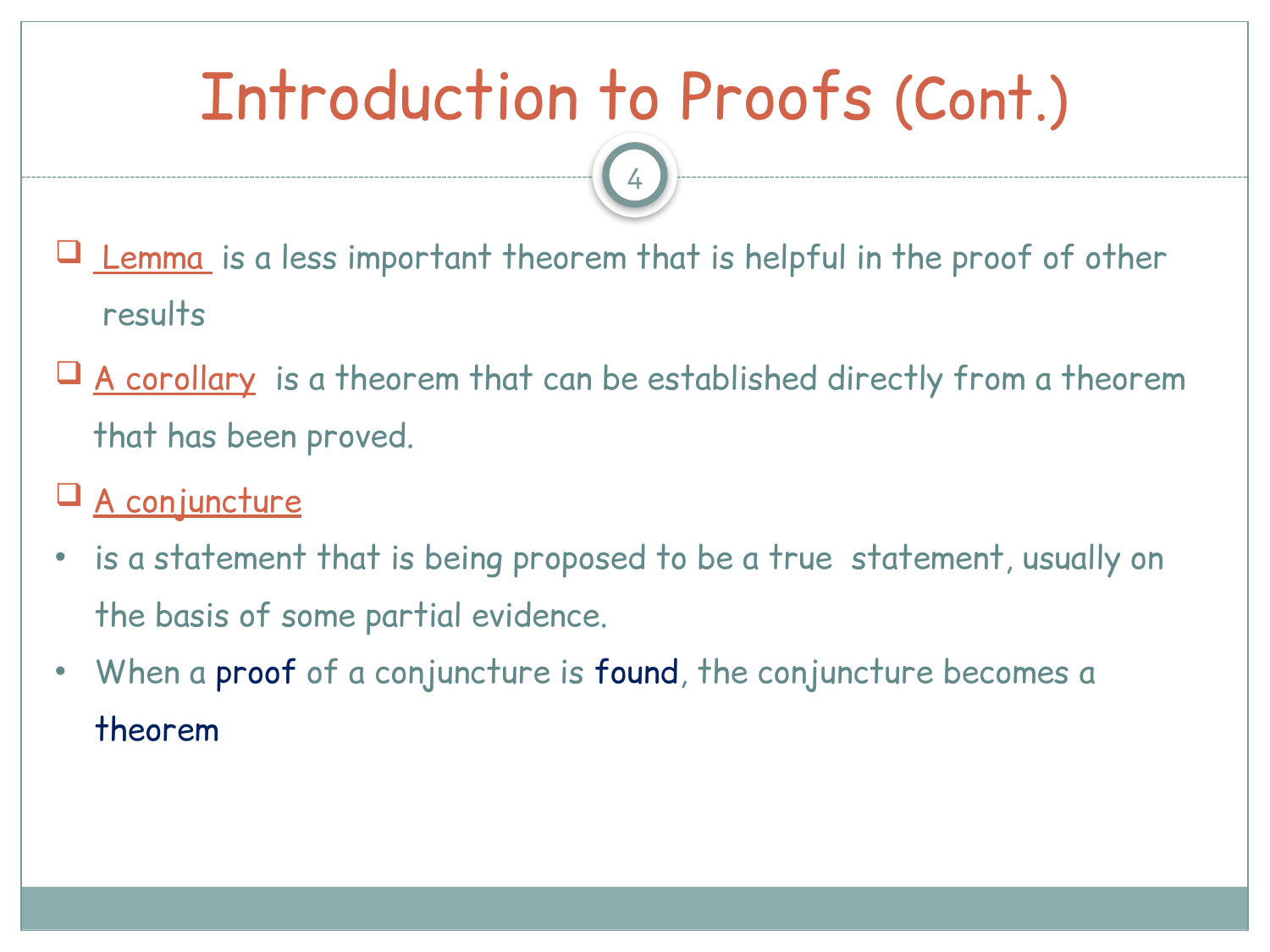

# Introduction to Proofs (Cont.)
4
  Lemma  is a less important theorem that is helpful in the proof of other
     results
 A corollary  is a theorem that can be established directly from a theorem
    that has been proved.
 A conjuncture
is a statement that is being proposed to be a true  statement, usually on the basis of some partial evidence.
When a proof of a conjuncture is found, the conjuncture becomes a  theorem